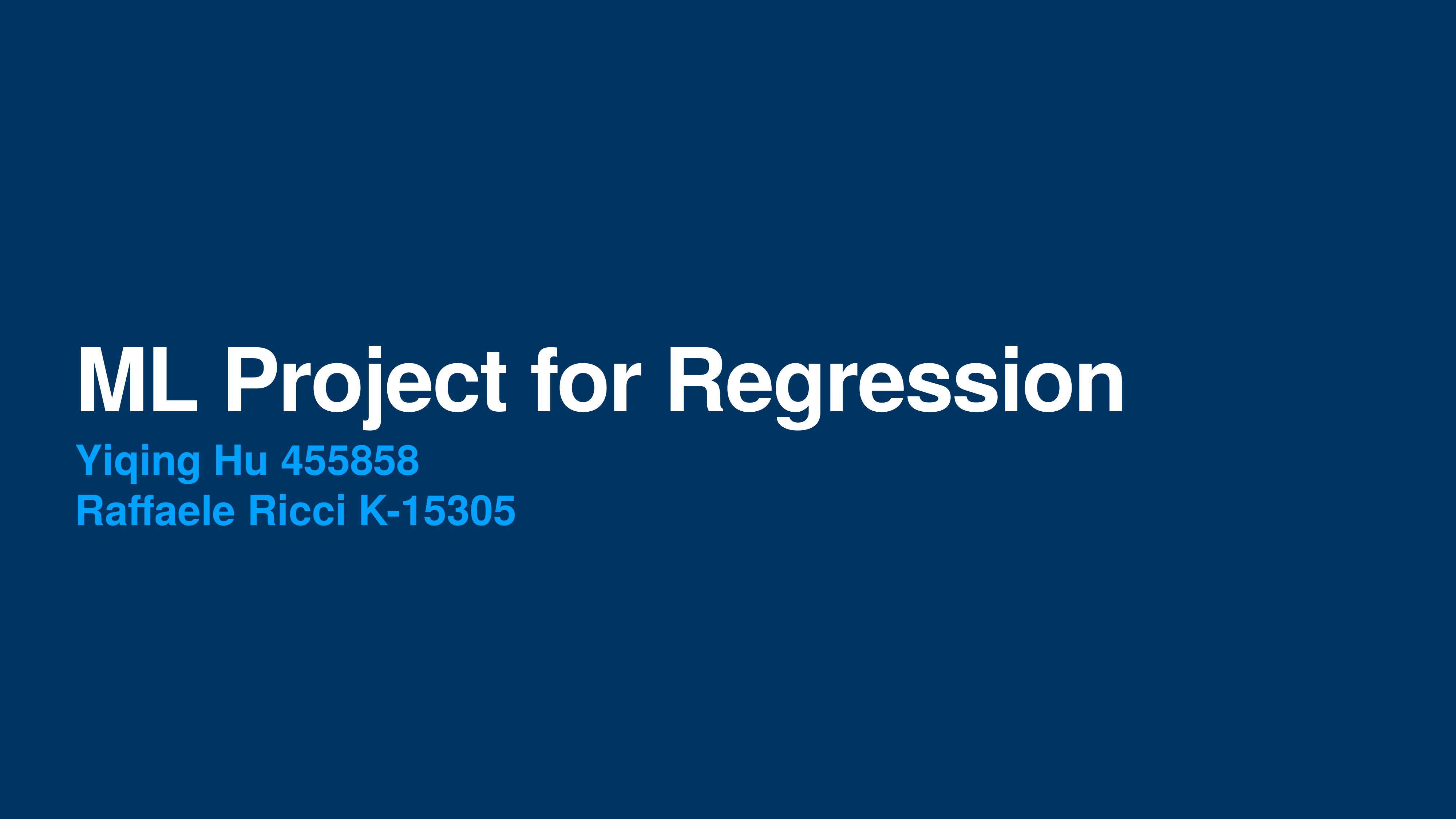

# ML Project for Regression
Yiqing Hu 455858
Raffaele Ricci K-15305